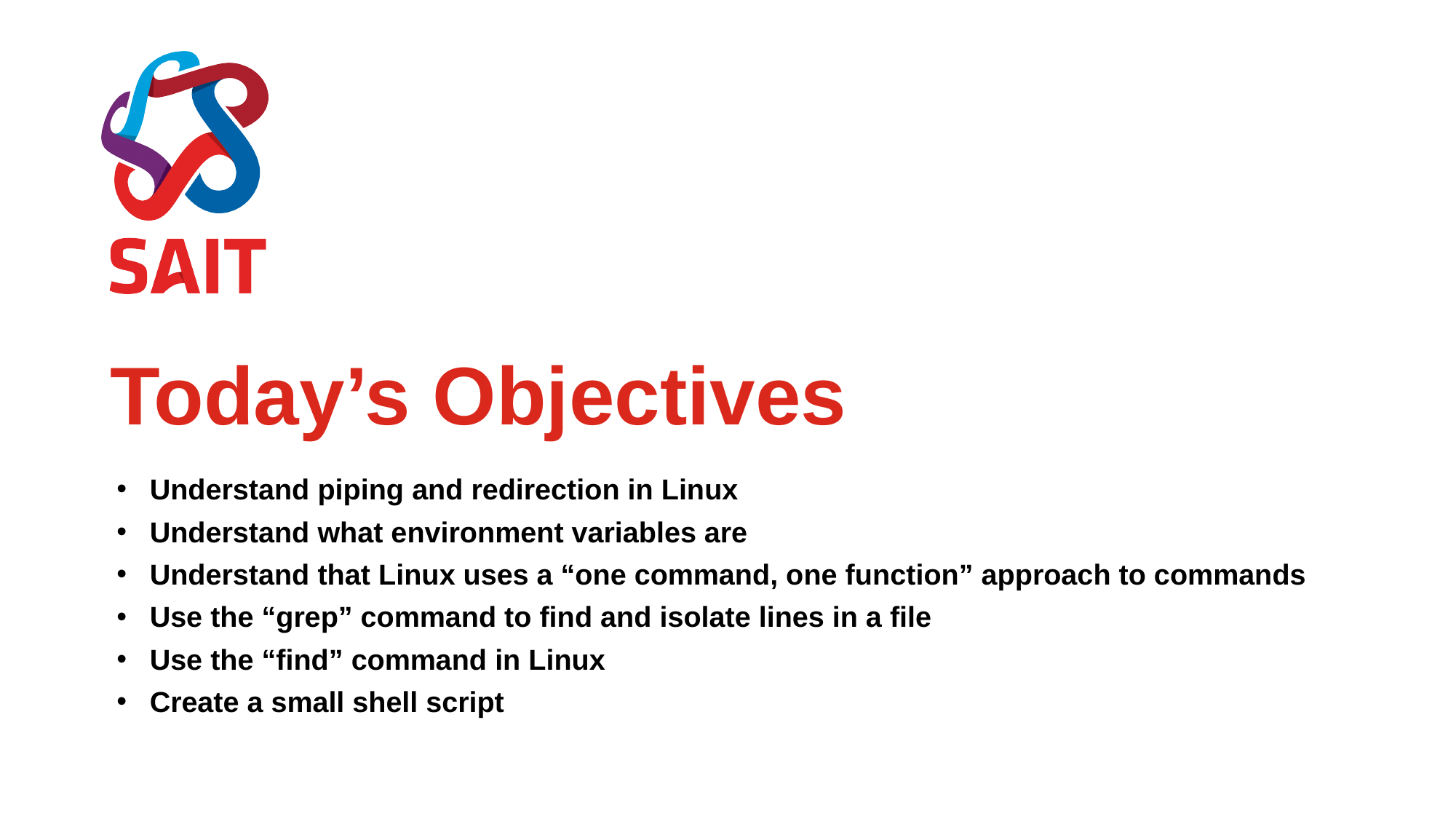

# Today’s Objectives
Understand piping and redirection in Linux
Understand what environment variables are
Understand that Linux uses a “one command, one function” approach to commands
Use the “grep” command to find and isolate lines in a file
Use the “find” command in Linux
Create a small shell script